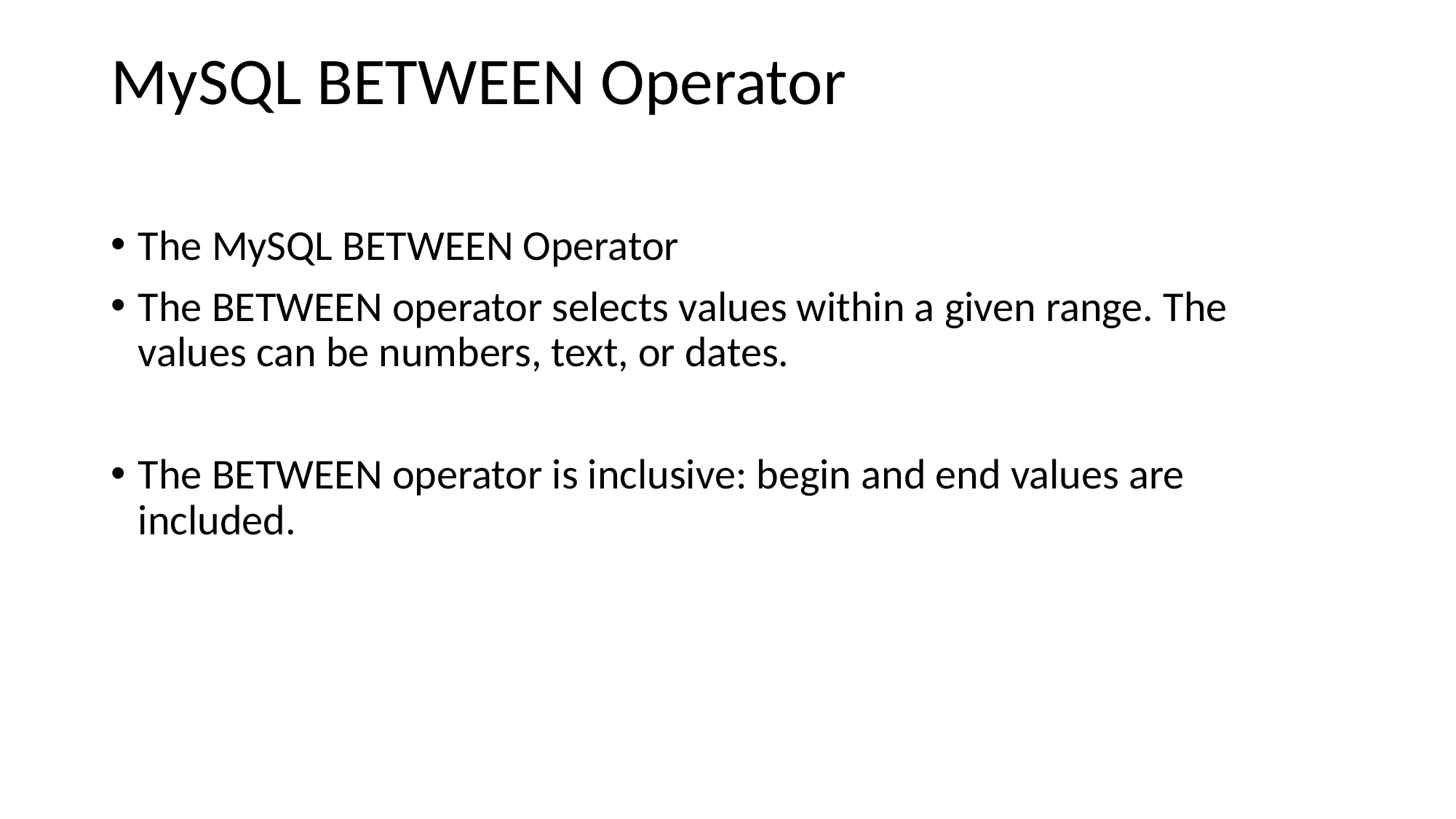

# MySQL BETWEEN Operator
The MySQL BETWEEN Operator
The BETWEEN operator selects values within a given range. The values can be numbers, text, or dates.

The BETWEEN operator is inclusive: begin and end values are included.